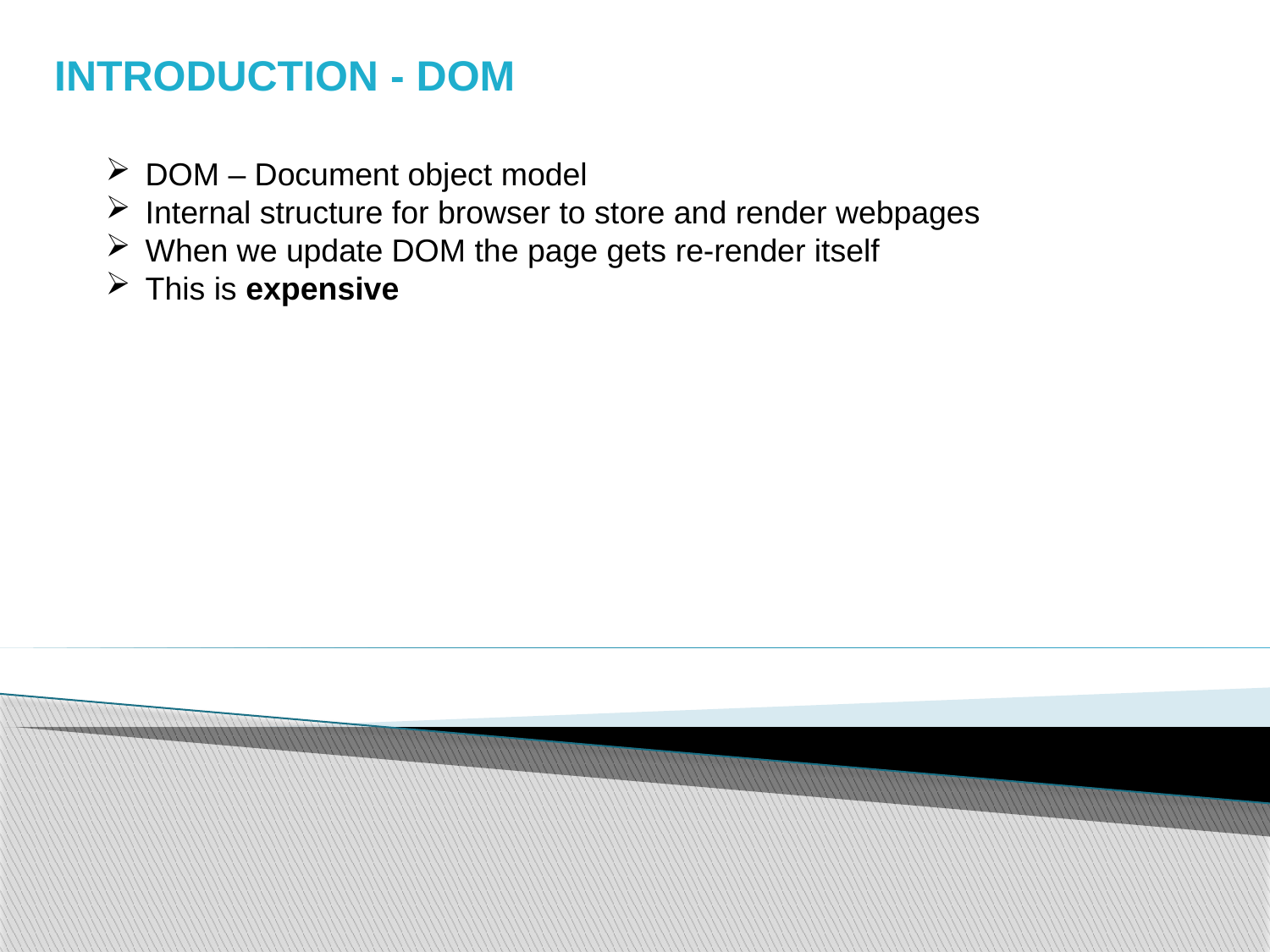

INTRODUCTION - DOM
DOM – Document object model
Internal structure for browser to store and render webpages
When we update DOM the page gets re-render itself
This is expensive